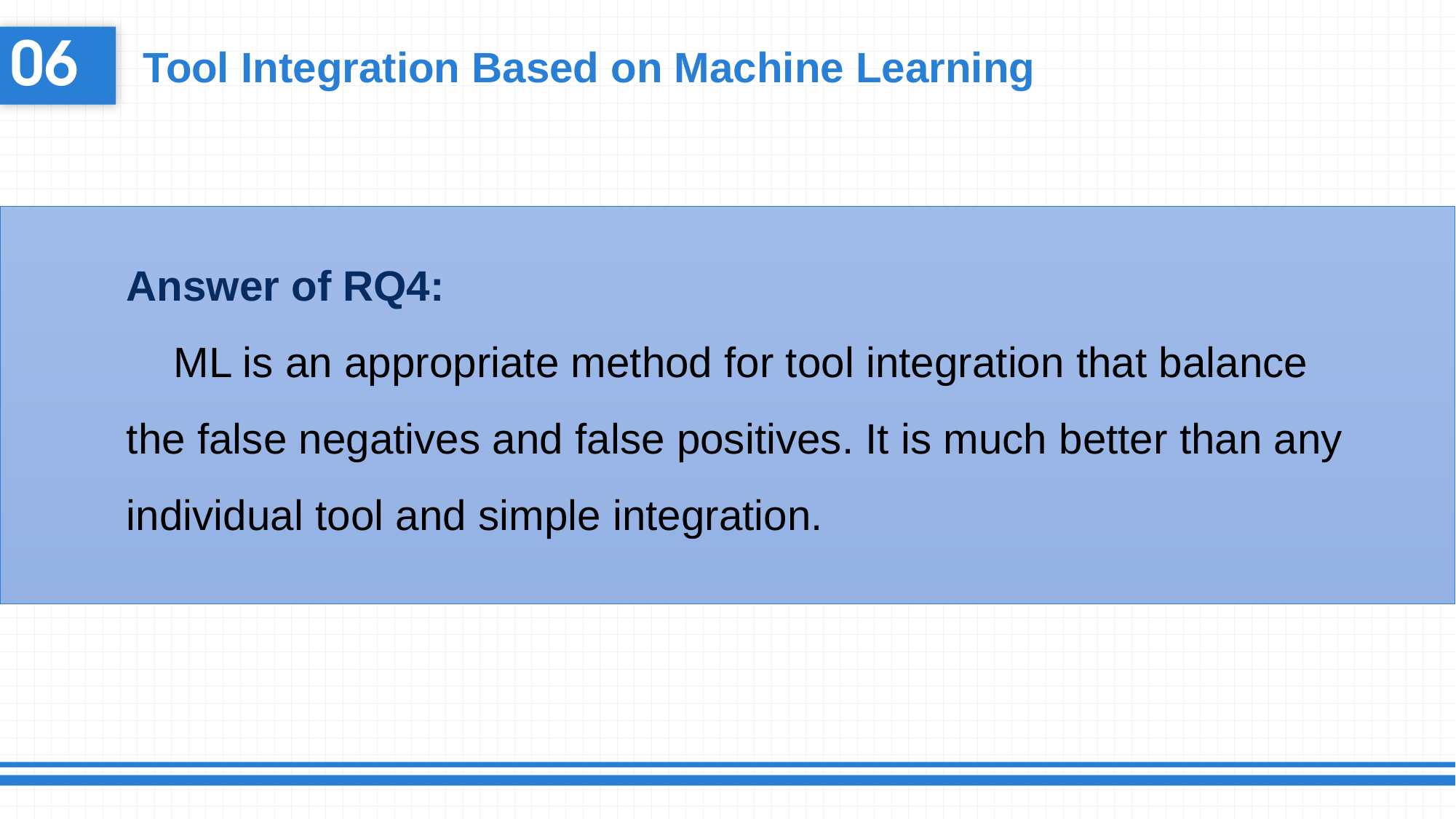

06
Tool Integration Based on Machine Learning

Answer of RQ4:
    ML is an appropriate method for tool integration that balance the false negatives and false positives. It is much better than any individual tool and simple integration.